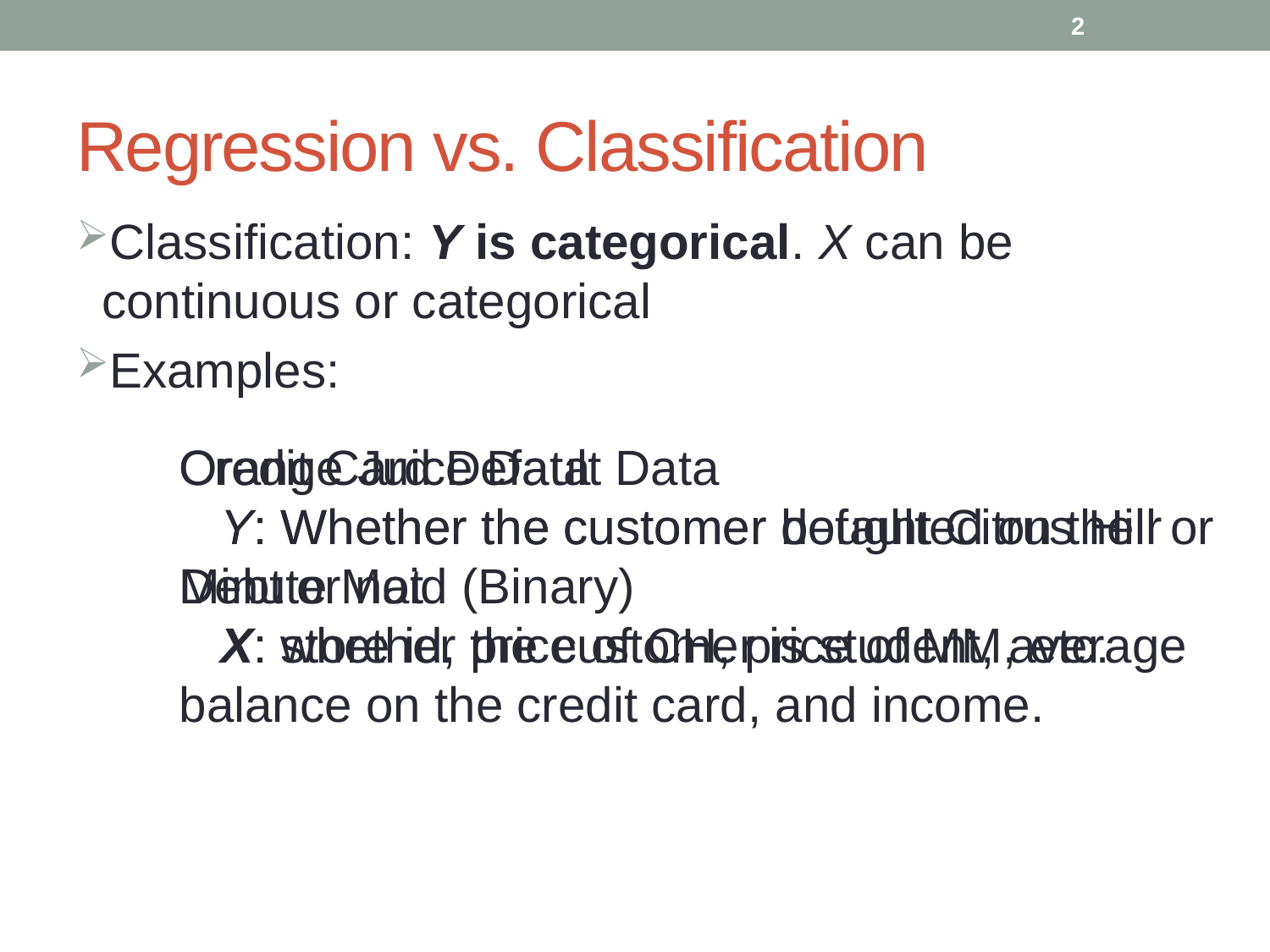

2
# Regression vs. Classification
Classification: Y is categorical. X can be continuous or categorical
Examples:

Credit Card Default Data
   Y: Whether the customer defaulted on their Debt or not
   X: whether the customer is student, average balance on the credit card, and income.
Orange Juice Data
   Y: Whether the customer bought Citrus Hill or Minute Maid (Binary)
   X: store id, price of CH, price of MM, etc.